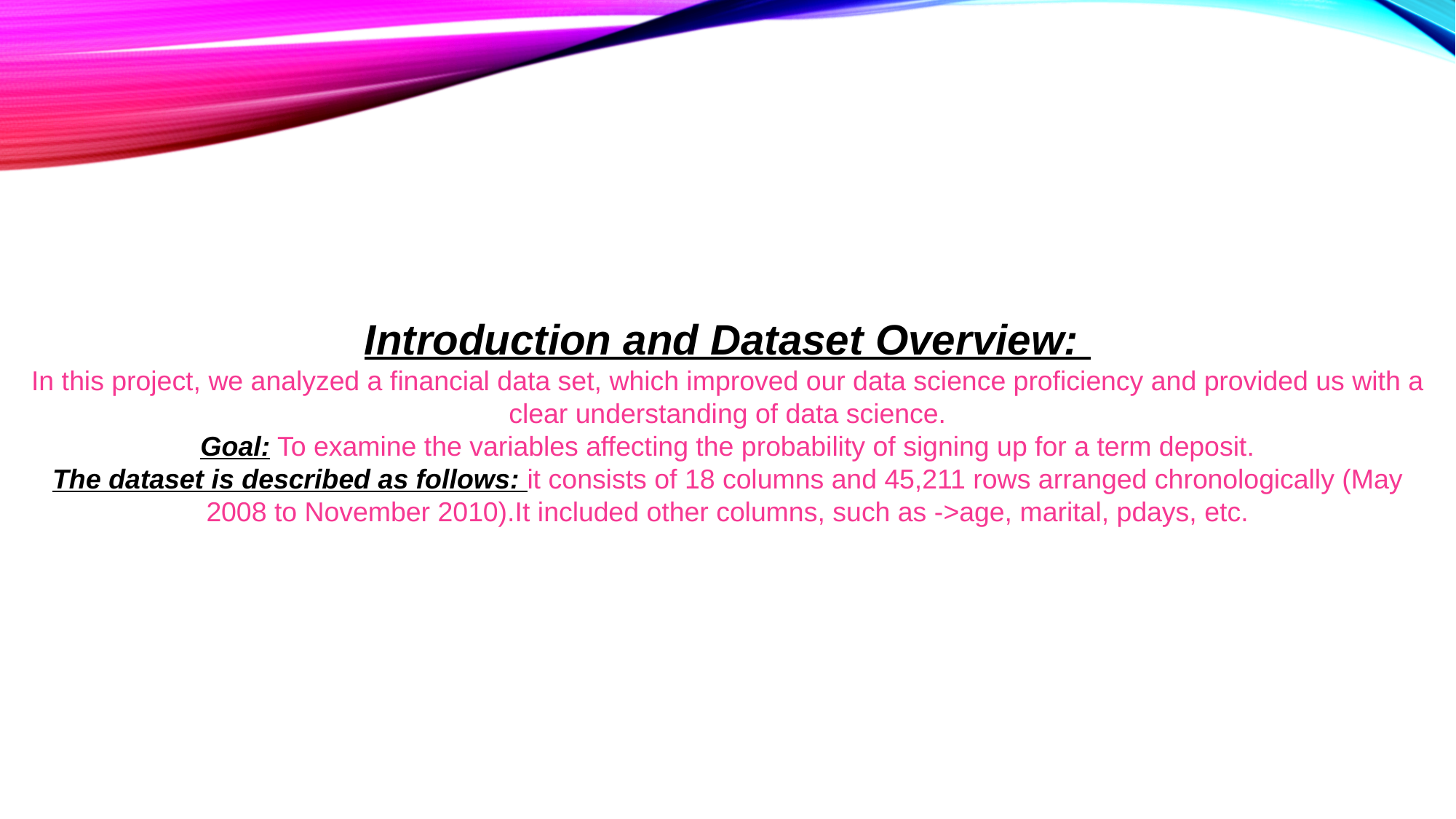

# Introduction and Dataset Overview: In this project, we analyzed a financial data set, which improved our data science proficiency and provided us with a clear understanding of data science. Goal: To examine the variables affecting the probability of signing up for a term deposit. The dataset is described as follows: it consists of 18 columns and 45,211 rows arranged chronologically (May 2008 to November 2010).It included other columns, such as ->age, marital, pdays, etc.